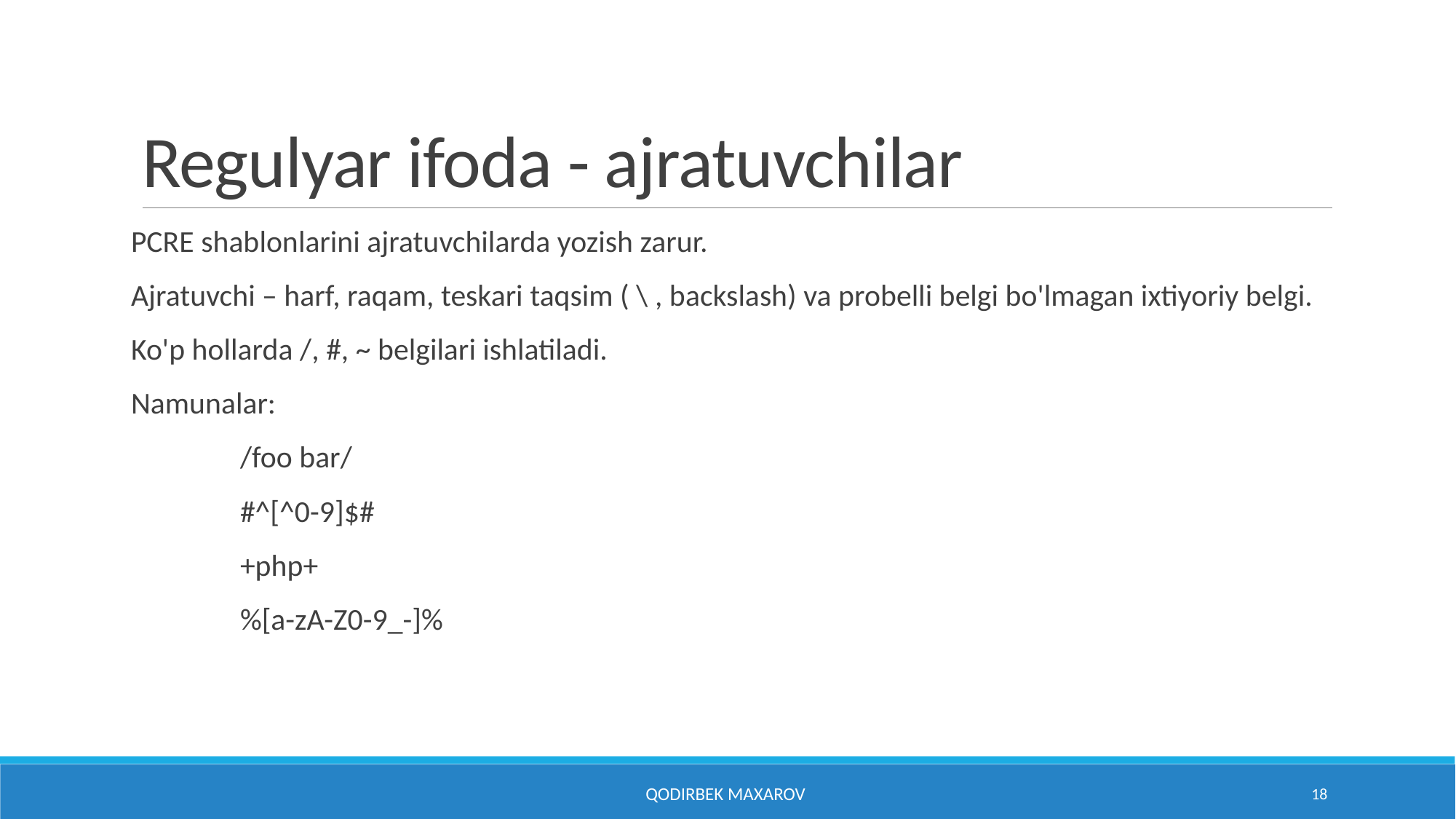

# Regulyar ifoda - ajratuvchilar
PCRE shablonlarini ajratuvchilarda yozish zarur.
Ajratuvchi – harf, raqam, teskari taqsim ( \ , backslash) va probelli belgi bo'lmagan ixtiyoriy belgi.
Ko'p hollarda /, #, ~ belgilari ishlatiladi.
Namunalar:
	/foo bar/
	#^[^0-9]$#
	+php+
	%[a-zA-Z0-9_-]%
Qodirbek Maxarov
18